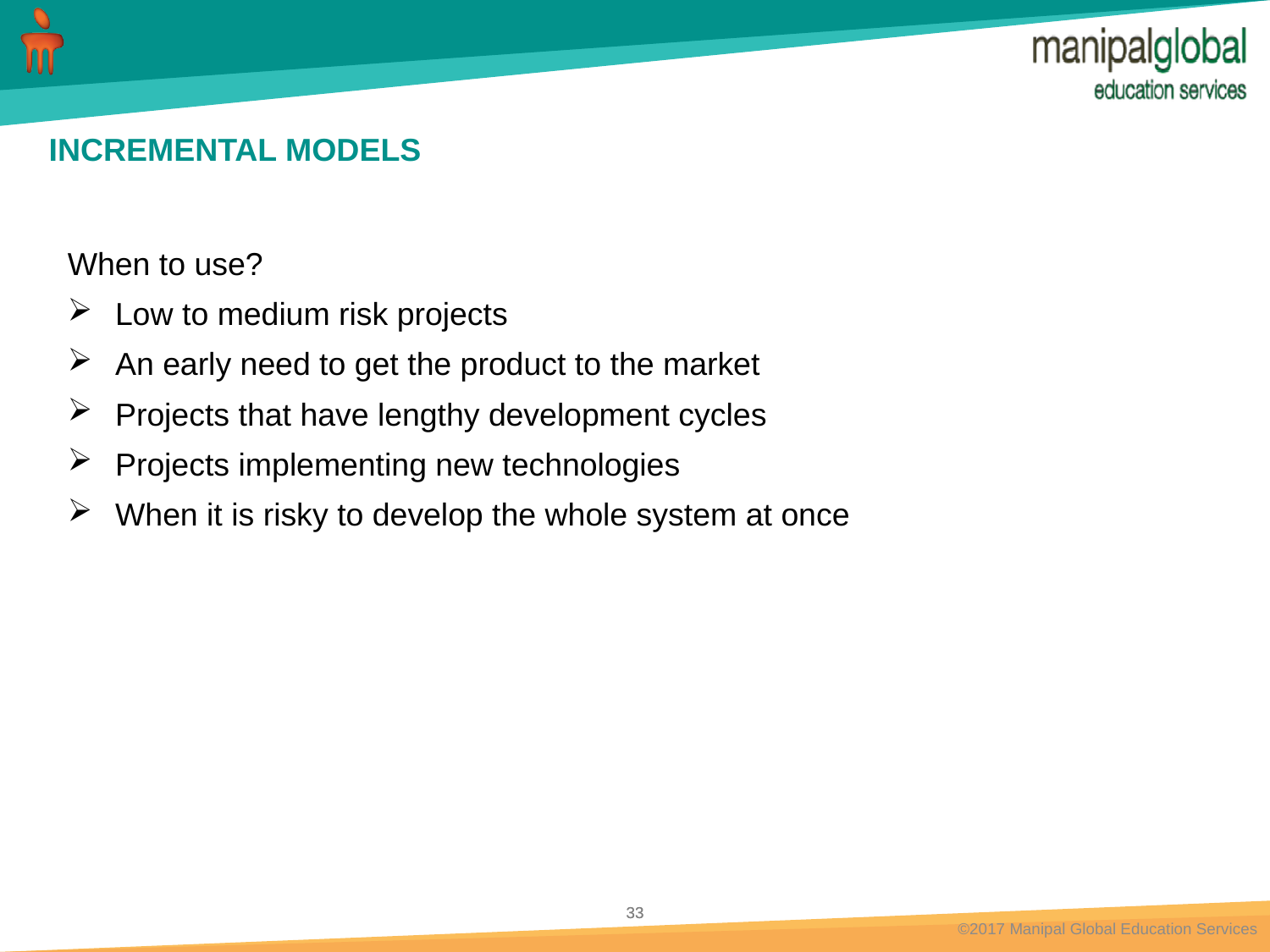

# INCREMENTAL MODELS
When to use?
Low to medium risk projects
An early need to get the product to the market
Projects that have lengthy development cycles
Projects implementing new technologies
When it is risky to develop the whole system at once